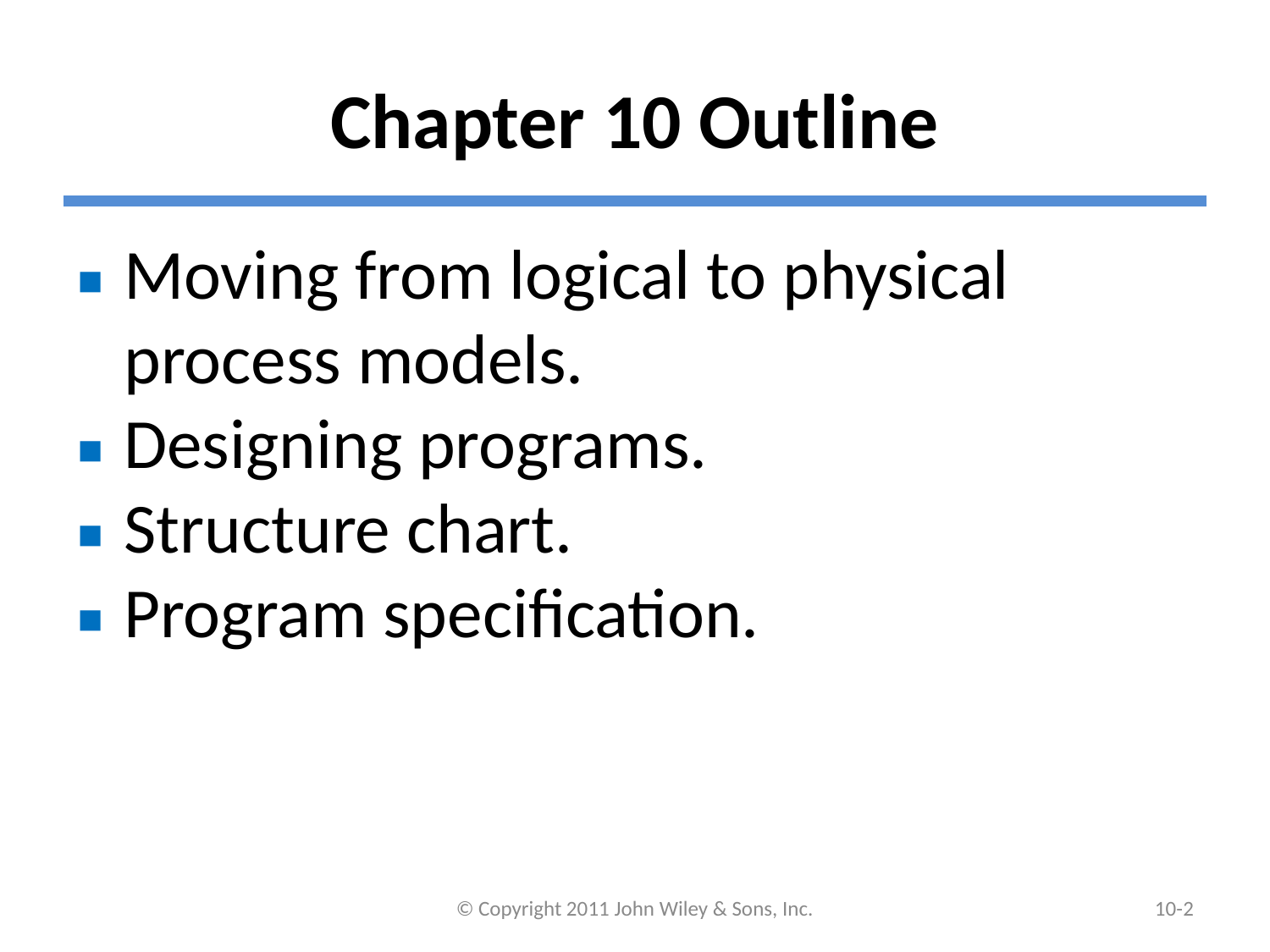

# Chapter 10 Outline
Moving from logical to physical process models.
Designing programs.
Structure chart.
Program specification.
© Copyright 2011 John Wiley & Sons, Inc.
10-2